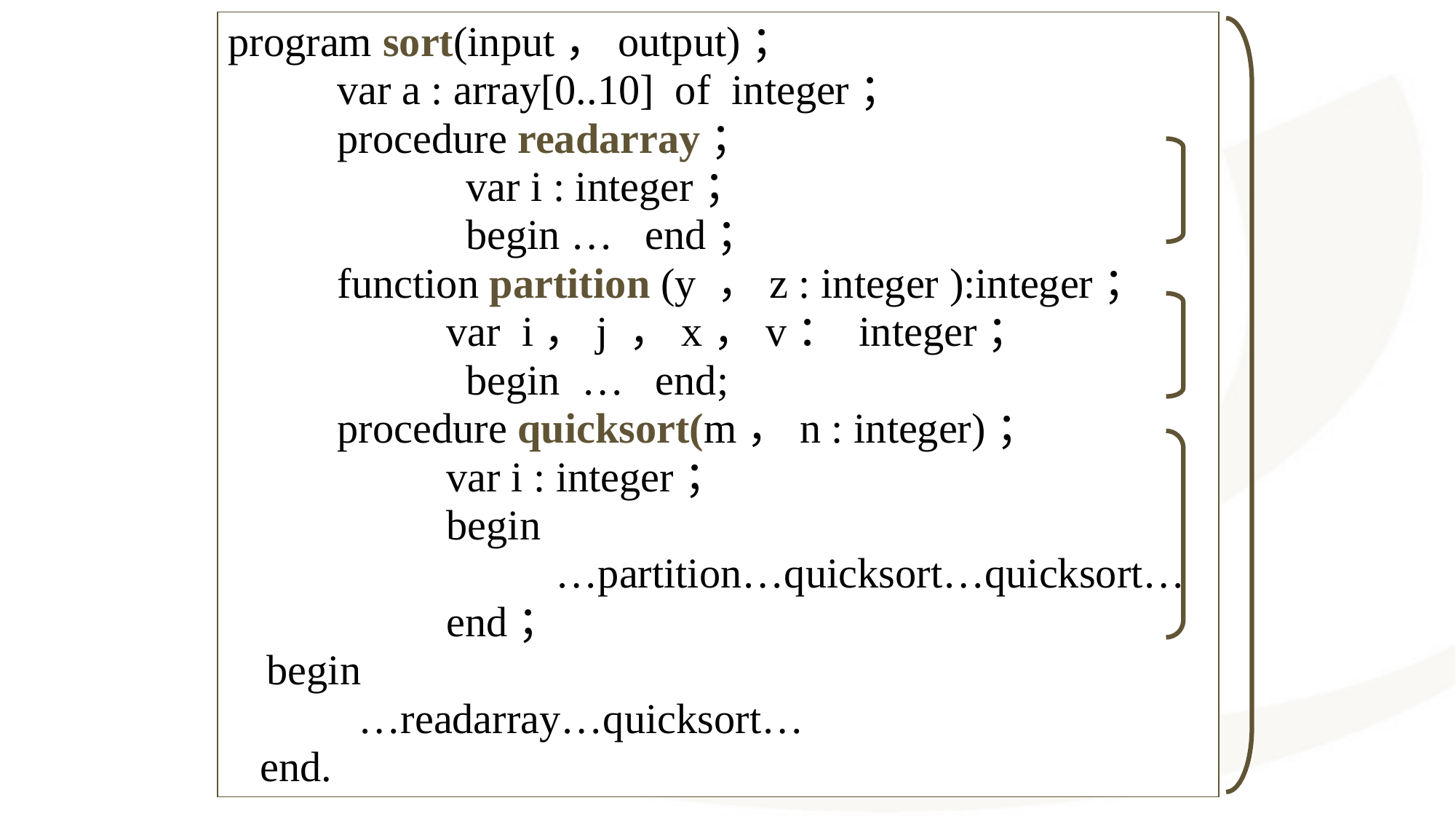

program sort(input，output)；
  	var a : array[0..10]  of  integer；
    	procedure readarray；
      		 var i : integer；
       		 begin …   end；
   	function partition (y ，z : integer ):integer；
        		var  i，j ，x，v： integer；
        		 begin  …   end;
   	procedure quicksort(m，n : integer)；
       		var i : integer；
        		begin
             		…partition…quicksort…quicksort…
        		end；
   begin
	  …readarray…quicksort…
   end.

8